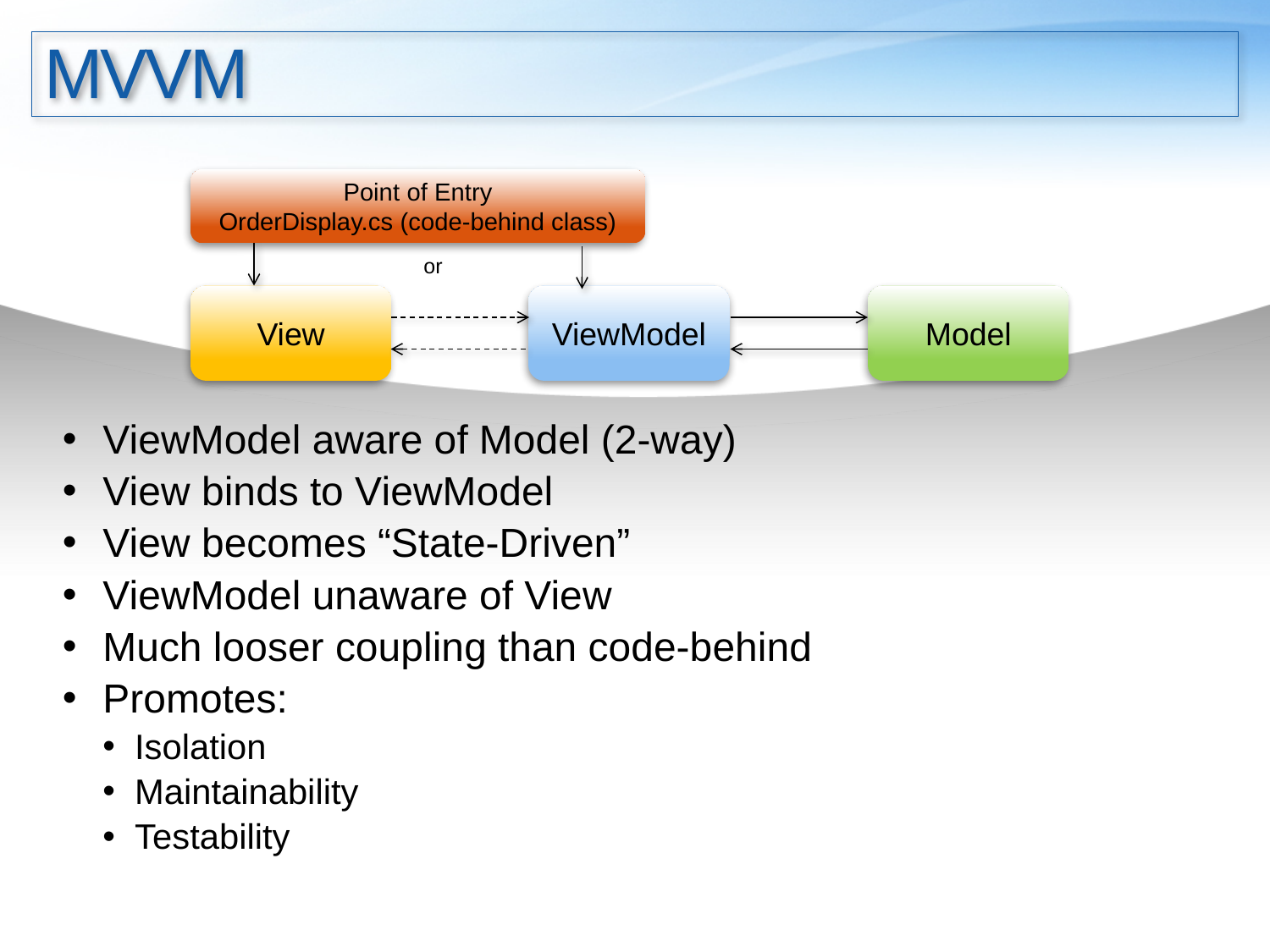

# MVVM
Point of Entry
OrderDisplay.cs (code-behind class)
or
View
ViewModel
Model
ViewModel aware of Model (2-way)
View binds to ViewModel
View becomes “State-Driven”
ViewModel unaware of View
Much looser coupling than code-behind
Promotes:
Isolation
Maintainability
Testability